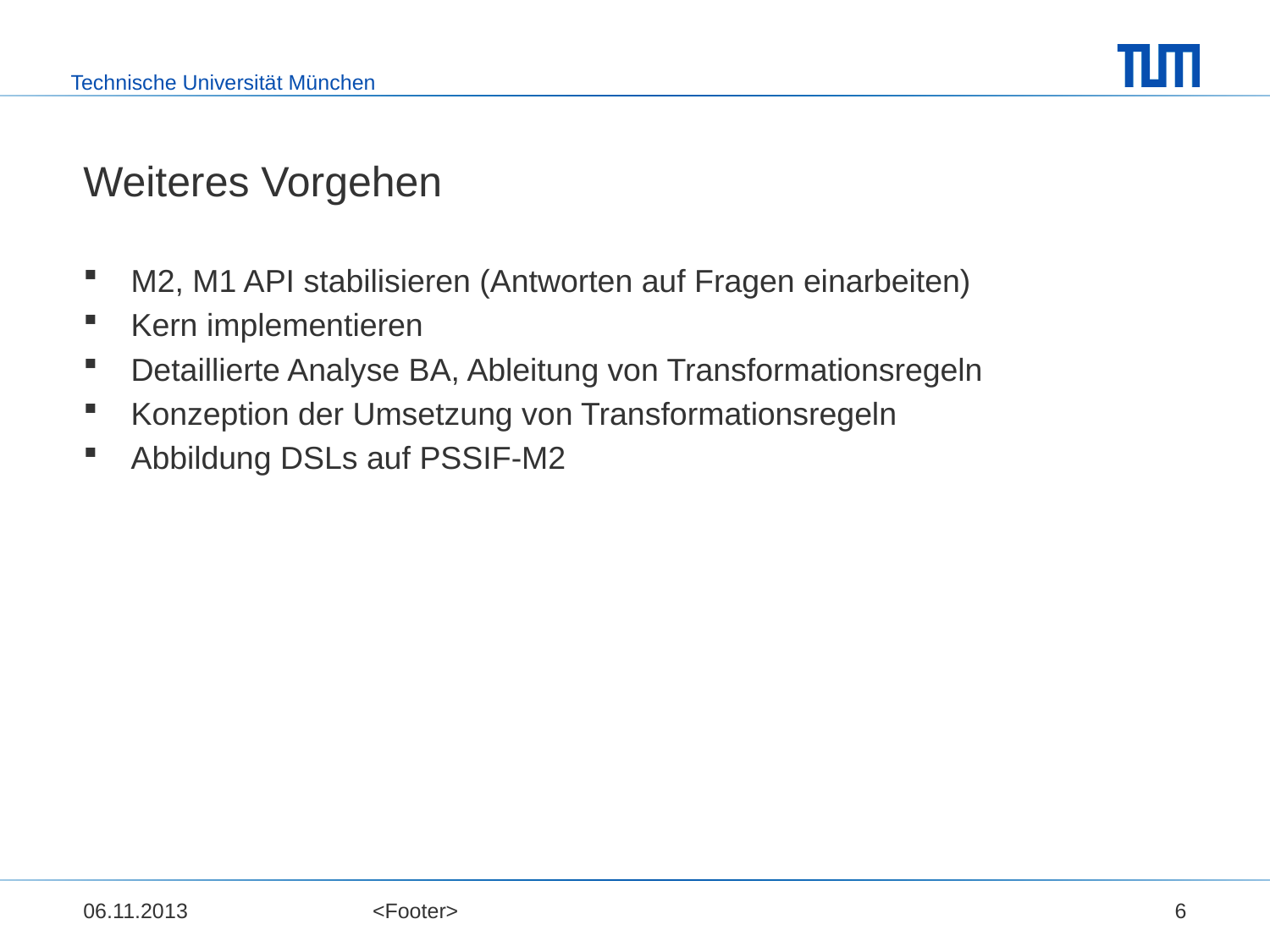

# Weiteres Vorgehen
M2, M1 API stabilisieren (Antworten auf Fragen einarbeiten)
Kern implementieren
Detaillierte Analyse BA, Ableitung von Transformationsregeln
Konzeption der Umsetzung von Transformationsregeln
Abbildung DSLs auf PSSIF-M2
06.11.2013
<Footer>
6